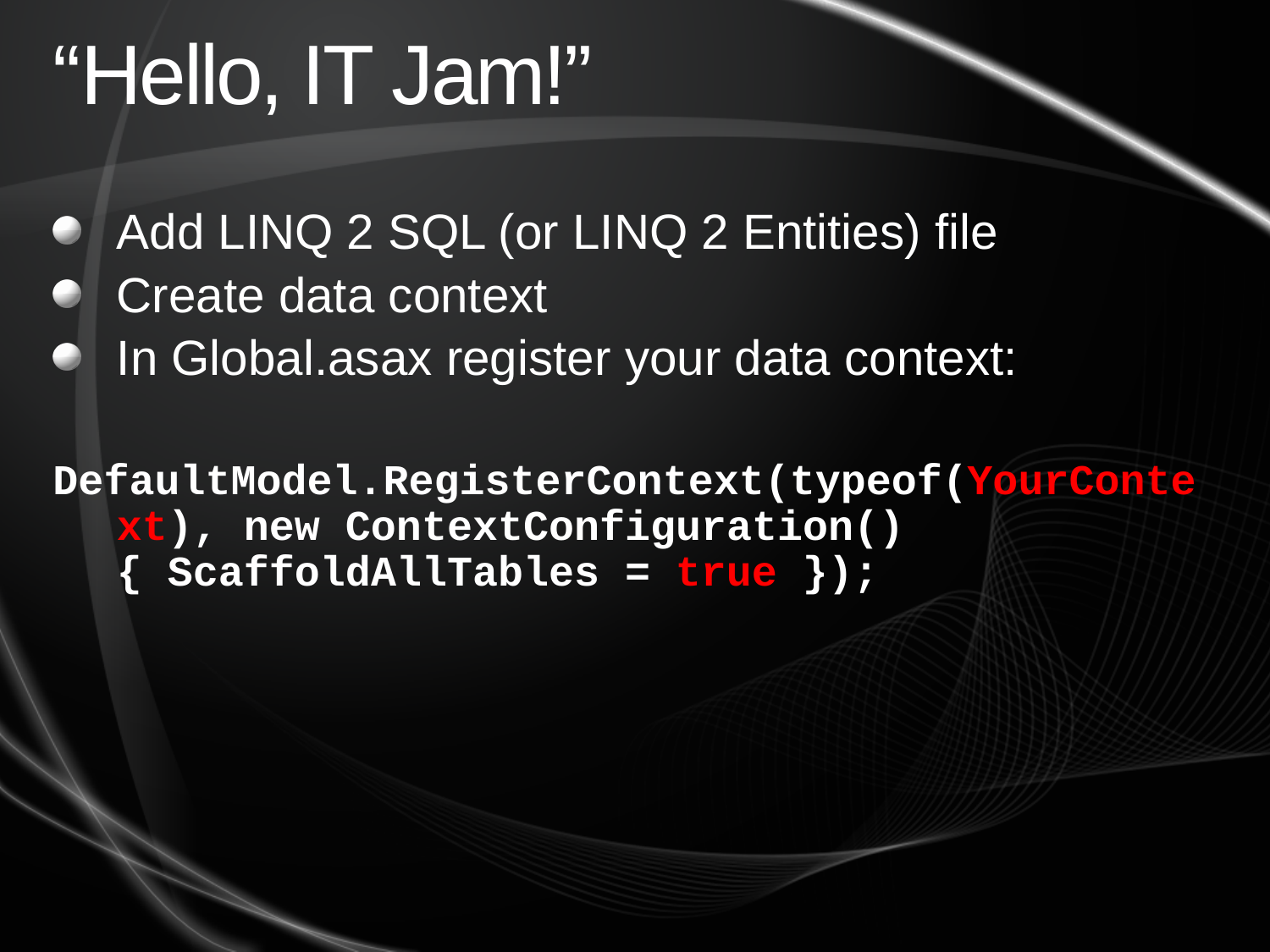

# “Hello, IT Jam!”

Add LINQ 2 SQL (or LINQ 2 Entities) file
Create data context
In Global.asax register your data context:

DefaultModel.RegisterContext(typeof(YourContext), new ContextConfiguration() { ScaffoldAllTables = true });